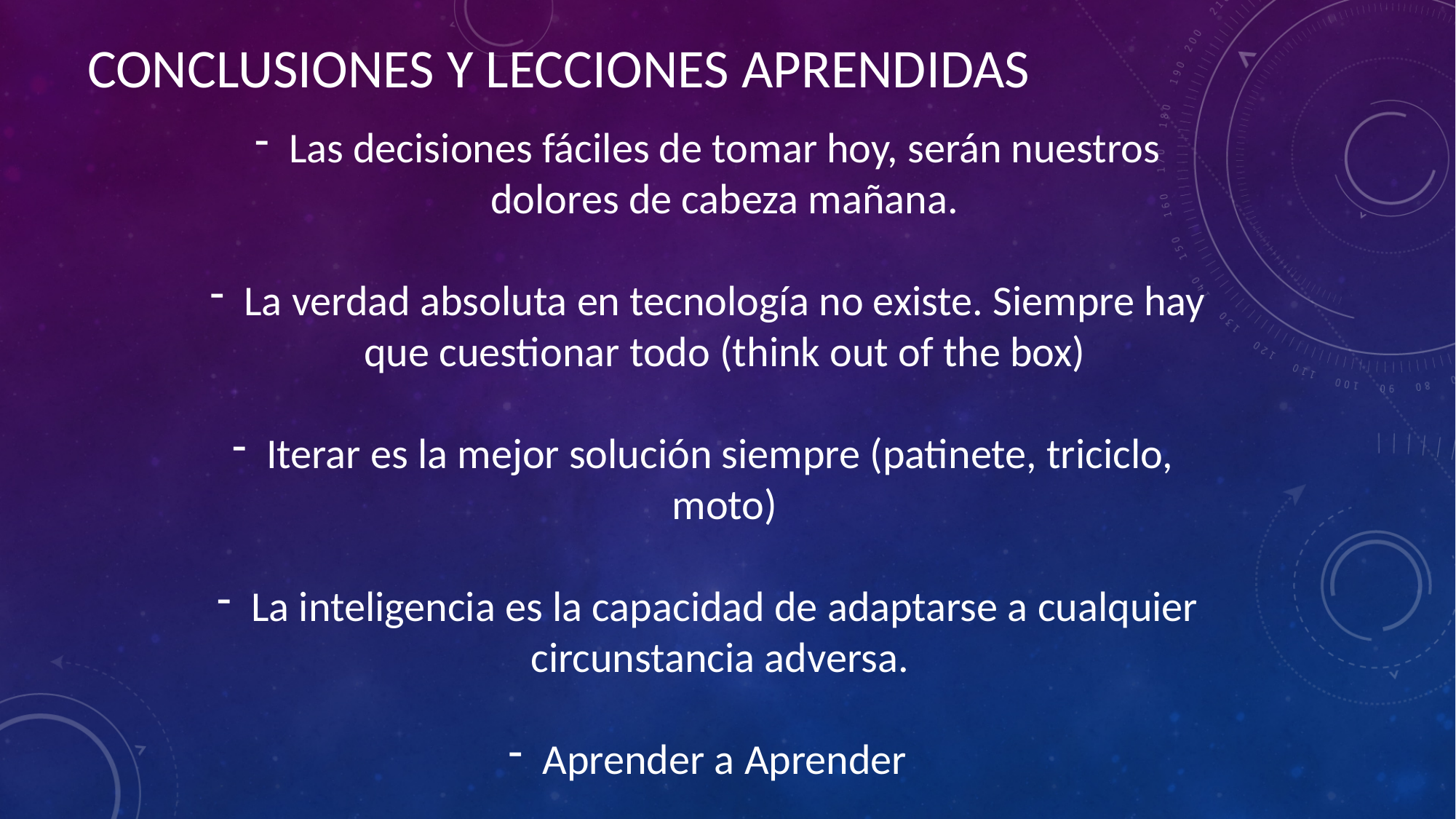

# Conclusiones y lecciones aprendidas
Las decisiones fáciles de tomar hoy, serán nuestros dolores de cabeza mañana.

La verdad absoluta en tecnología no existe. Siempre hay que cuestionar todo (think out of the box)

Iterar es la mejor solución siempre (patinete, triciclo,  moto)

La inteligencia es la capacidad de adaptarse a cualquier circunstancia adversa.

Aprender a Aprender